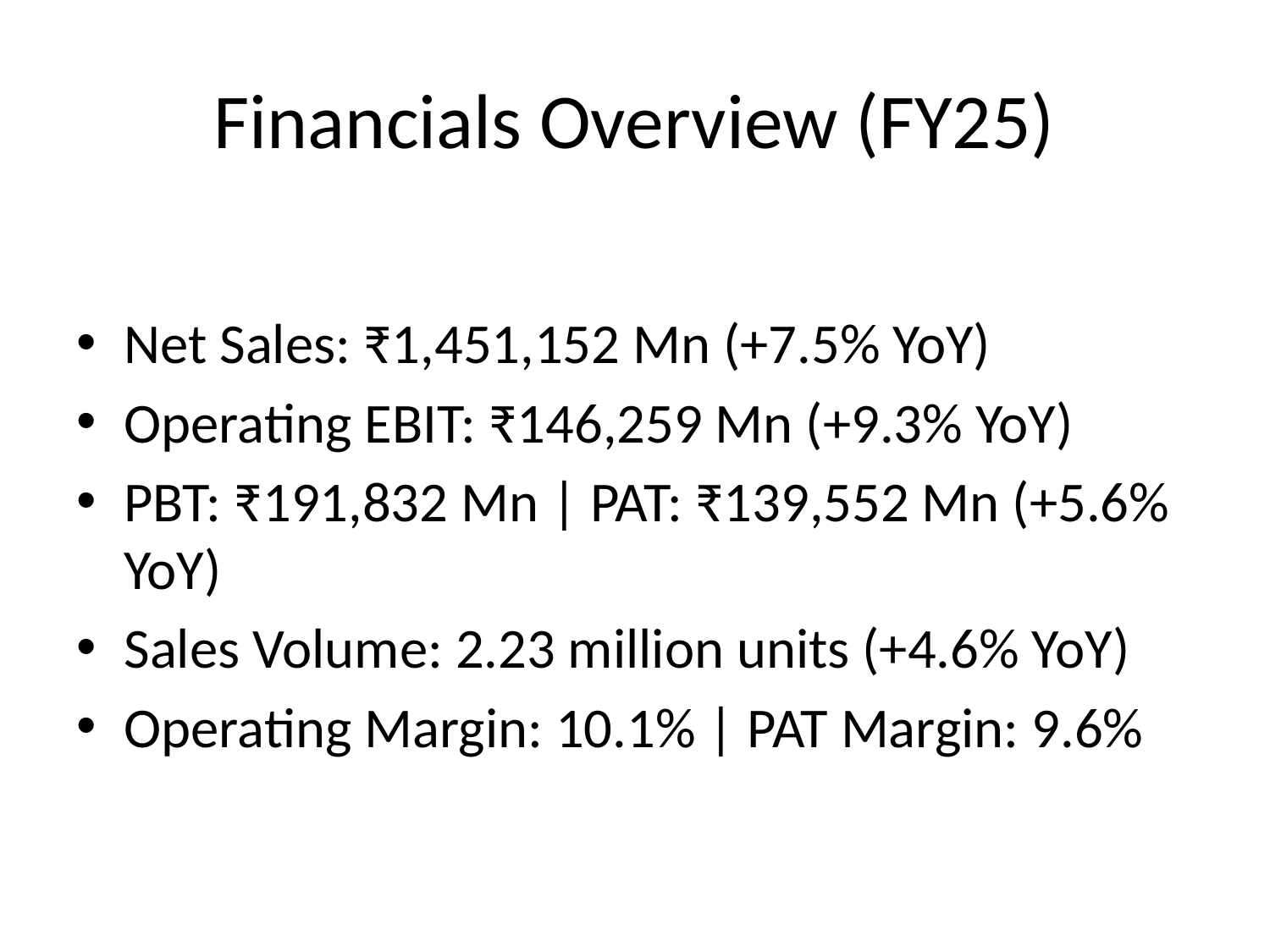

# Financials Overview (FY25)

Net Sales: ₹1,451,152 Mn (+7.5% YoY)
Operating EBIT: ₹146,259 Mn (+9.3% YoY)
PBT: ₹191,832 Mn | PAT: ₹139,552 Mn (+5.6% YoY)
Sales Volume: 2.23 million units (+4.6% YoY)
Operating Margin: 10.1% | PAT Margin: 9.6%